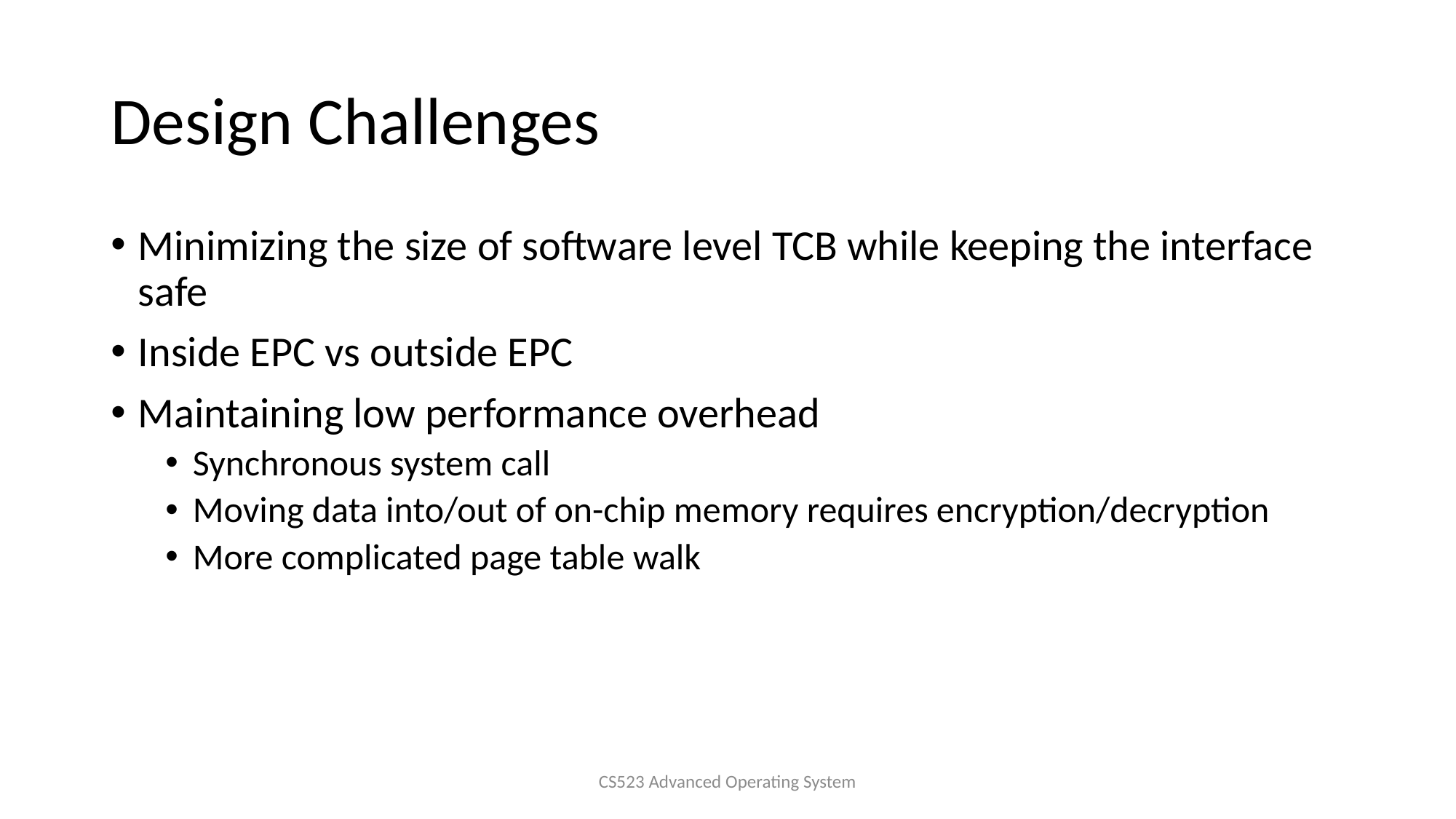

# Design Challenges
Minimizing the size of software level TCB while keeping the interface safe
Inside EPC vs outside EPC
Maintaining low performance overhead
Synchronous system call
Moving data into/out of on-chip memory requires encryption/decryption
More complicated page table walk

CS523 Advanced Operating System